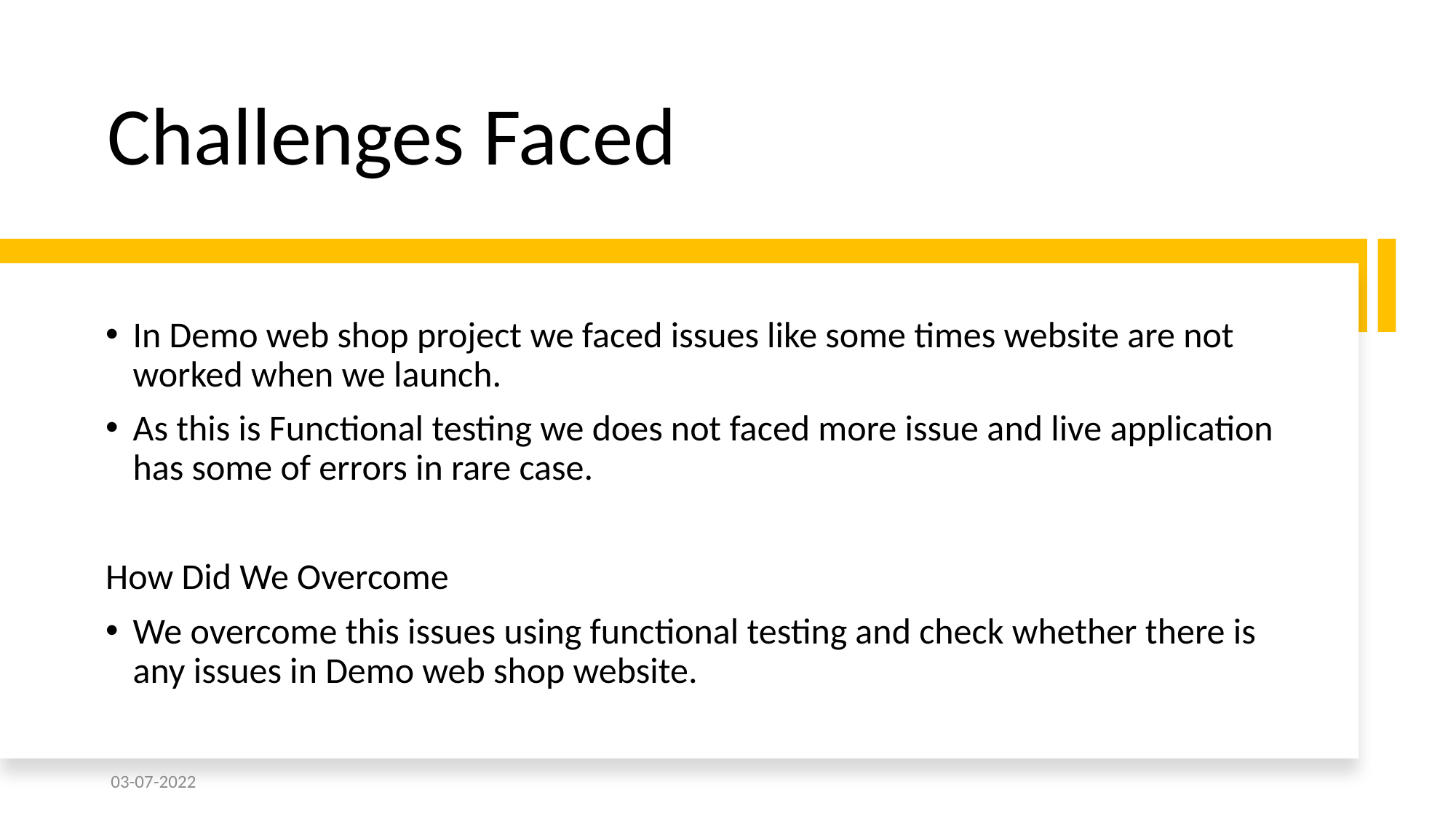

# Challenges Faced

In Demo web shop project we faced issues like some times website are not worked when we launch.
As this is Functional testing we does not faced more issue and live application has some of errors in rare case.

How Did We Overcome
We overcome this issues using functional testing and check whether there is any issues in Demo web shop website.

03-07-2022
Demo Web SHop
15